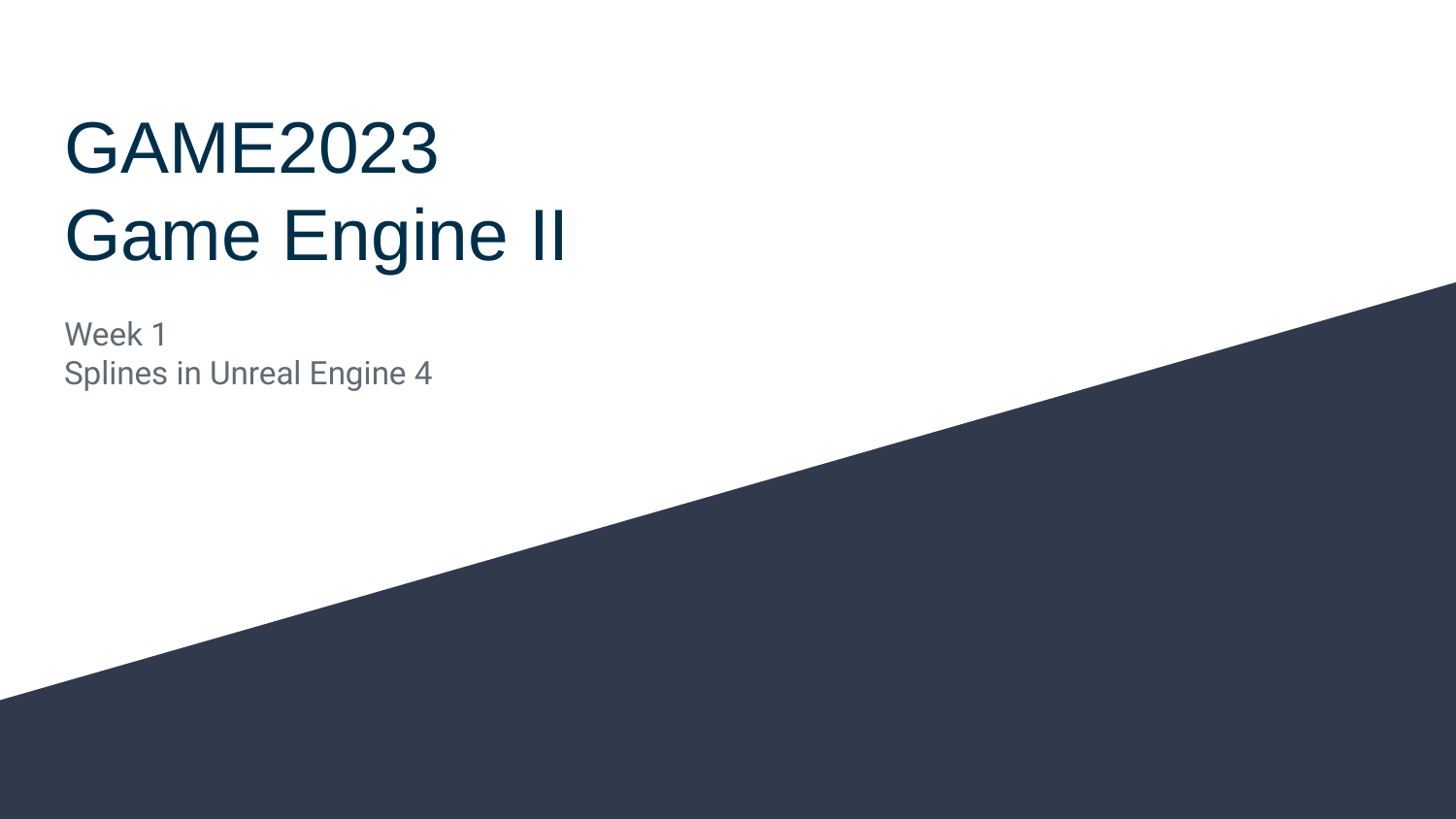

# GAME2023
Game Engine II
Week 1
Splines in Unreal Engine 4